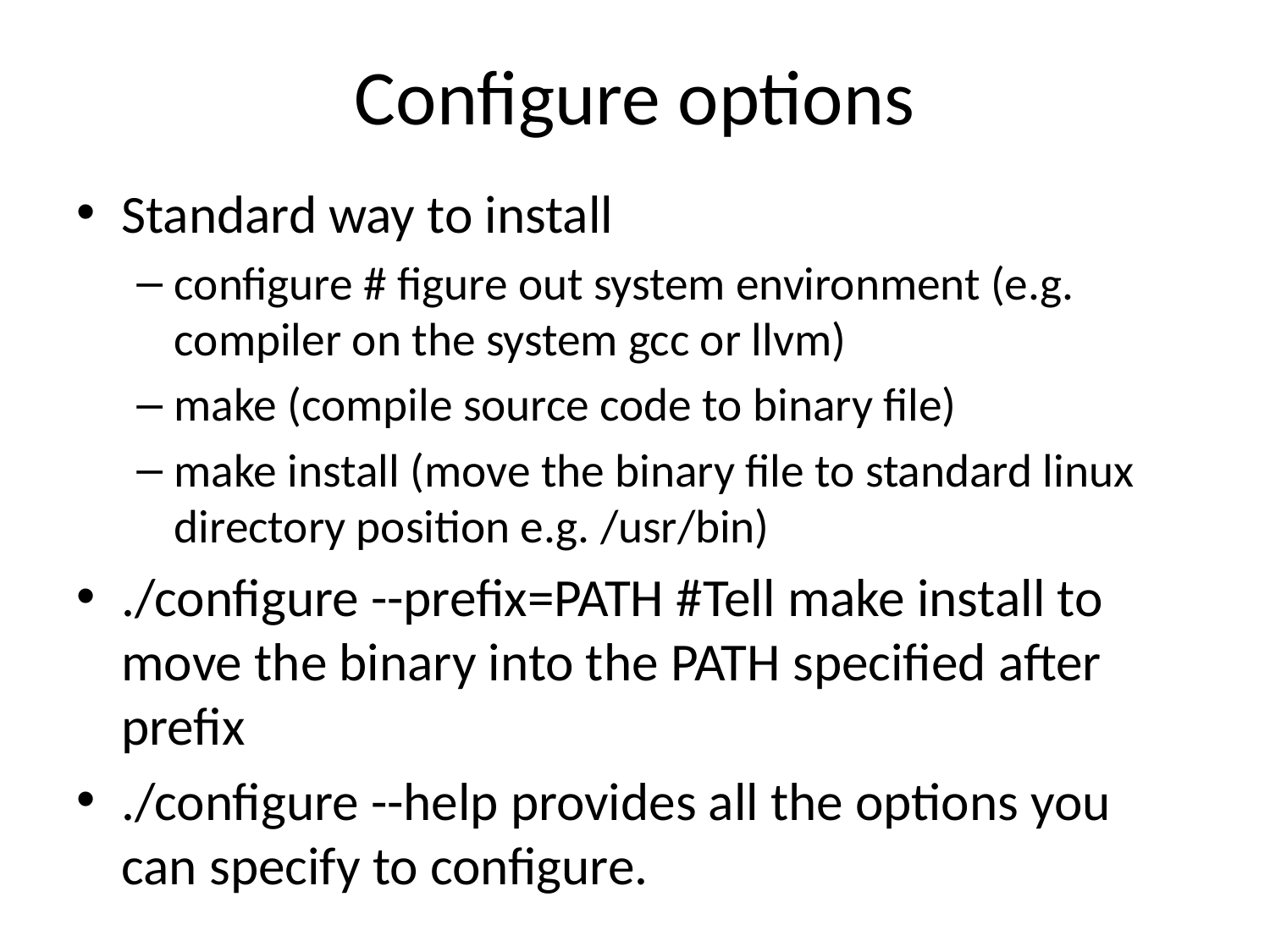

# Configure options
Standard way to install
configure # figure out system environment (e.g. compiler on the system gcc or llvm)
make (compile source code to binary file)
make install (move the binary file to standard linux directory position e.g. /usr/bin)
./configure --prefix=PATH #Tell make install to move the binary into the PATH specified after prefix
./configure --help provides all the options you can specify to configure.